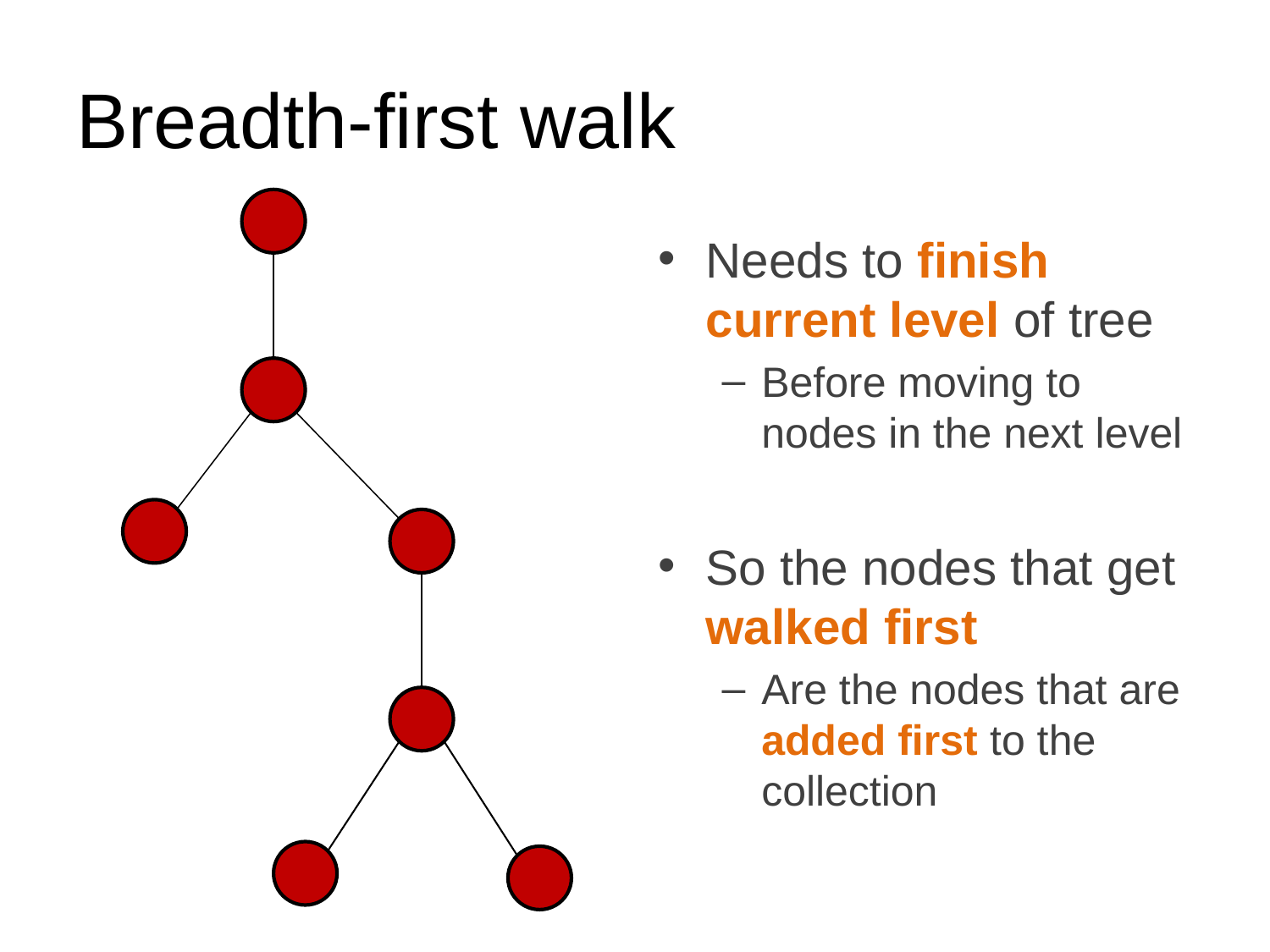

# Breadth-first walk

Needs to finish current level of tree
Before moving to nodes in the next level

So the nodes that get walked first
Are the nodes that are added first to the collection